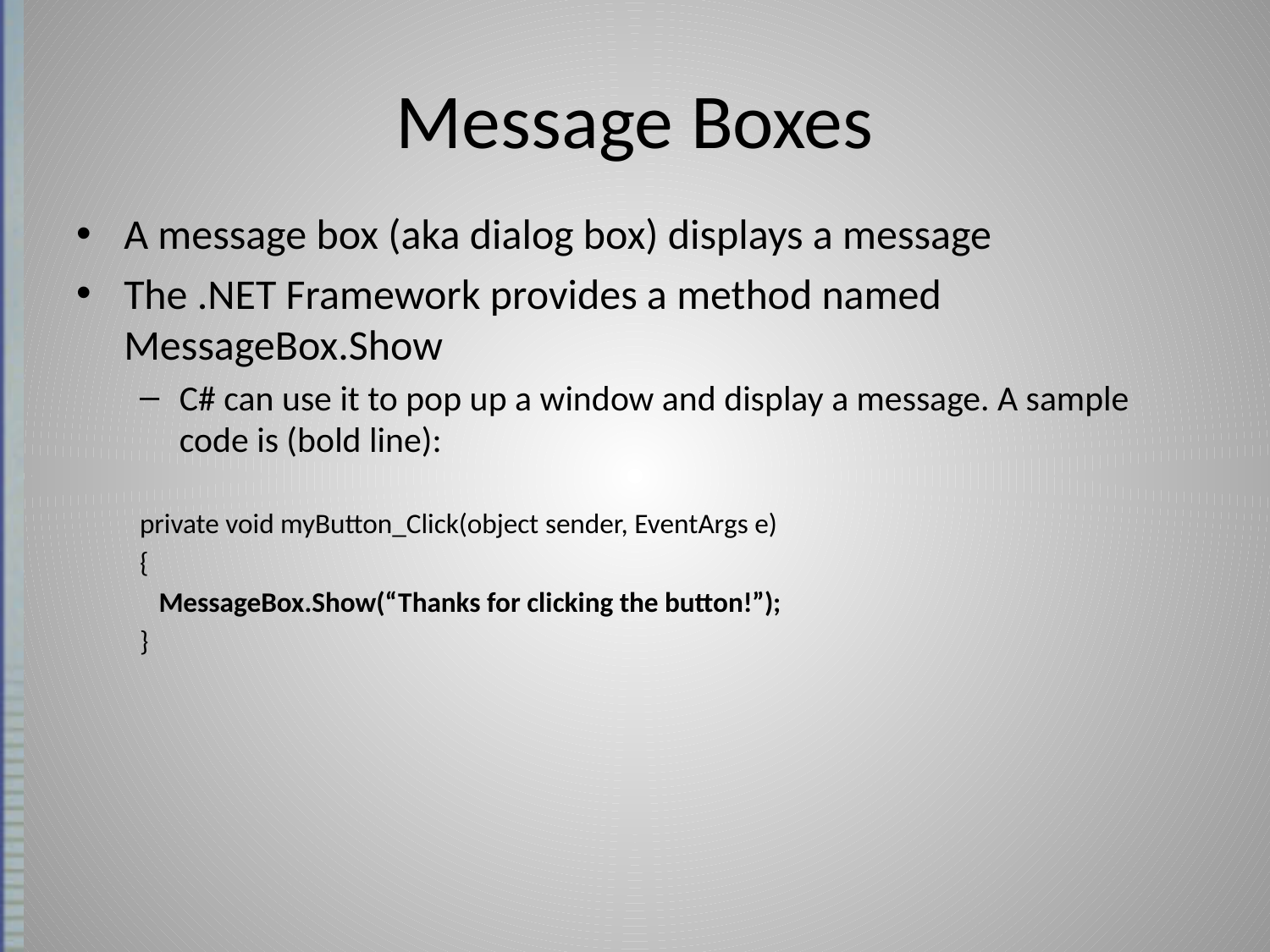

# Message Boxes
A message box (aka dialog box) displays a message
The .NET Framework provides a method named MessageBox.Show
C# can use it to pop up a window and display a message. A sample code is (bold line):

private void myButton_Click(object sender, EventArgs e)
{
   MessageBox.Show(“Thanks for clicking the button!”);
}